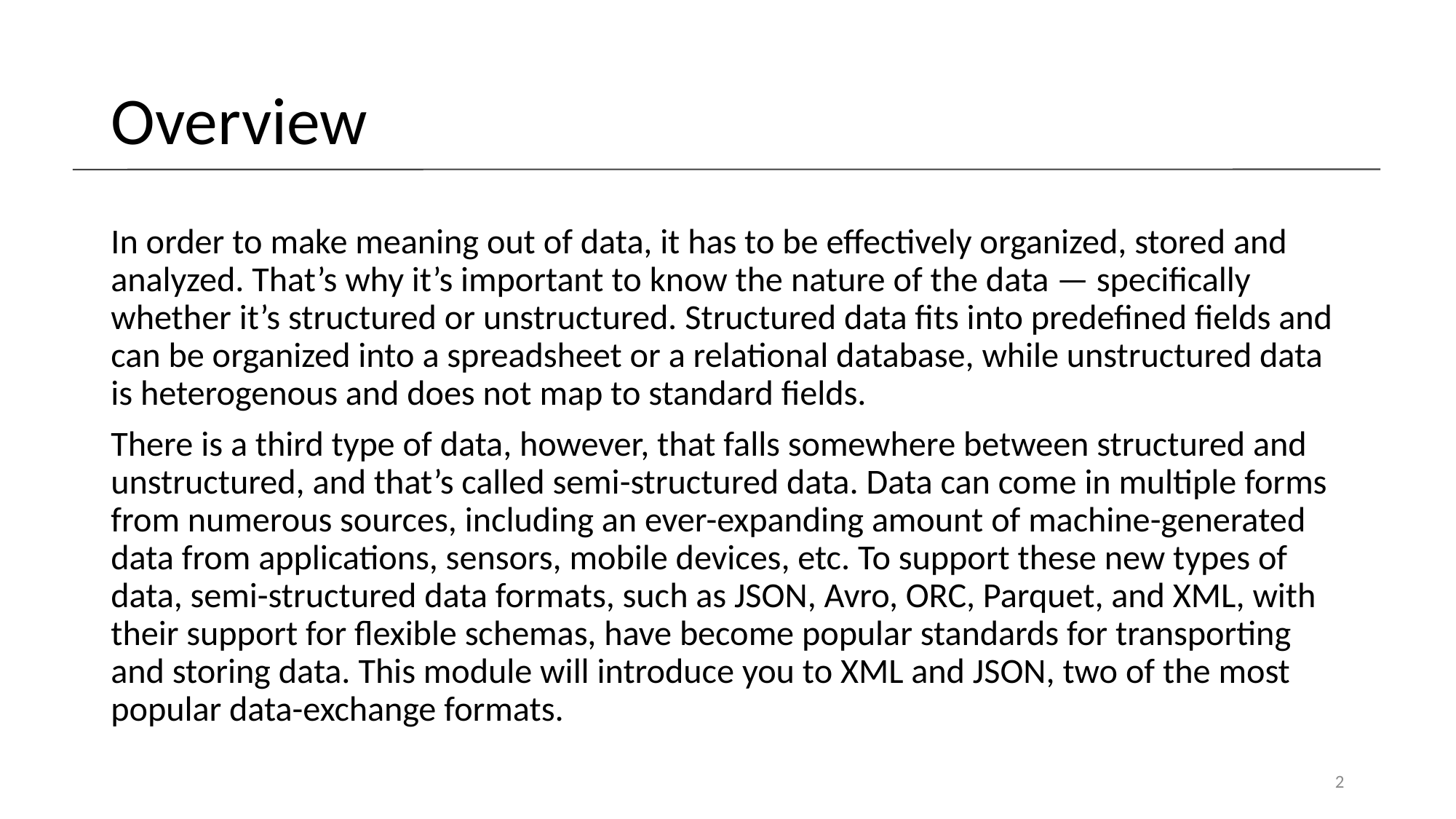

# Overview
In order to make meaning out of data, it has to be effectively organized, stored and analyzed. That’s why it’s important to know the nature of the data — specifically whether it’s structured or unstructured. Structured data fits into predefined fields and can be organized into a spreadsheet or a relational database, while unstructured data is heterogenous and does not map to standard fields.
There is a third type of data, however, that falls somewhere between structured and unstructured, and that’s called semi-structured data. Data can come in multiple forms from numerous sources, including an ever-expanding amount of machine-generated data from applications, sensors, mobile devices, etc. To support these new types of data, semi-structured data formats, such as JSON, Avro, ORC, Parquet, and XML, with their support for flexible schemas, have become popular standards for transporting and storing data. This module will introduce you to XML and JSON, two of the most popular data-exchange formats.

2